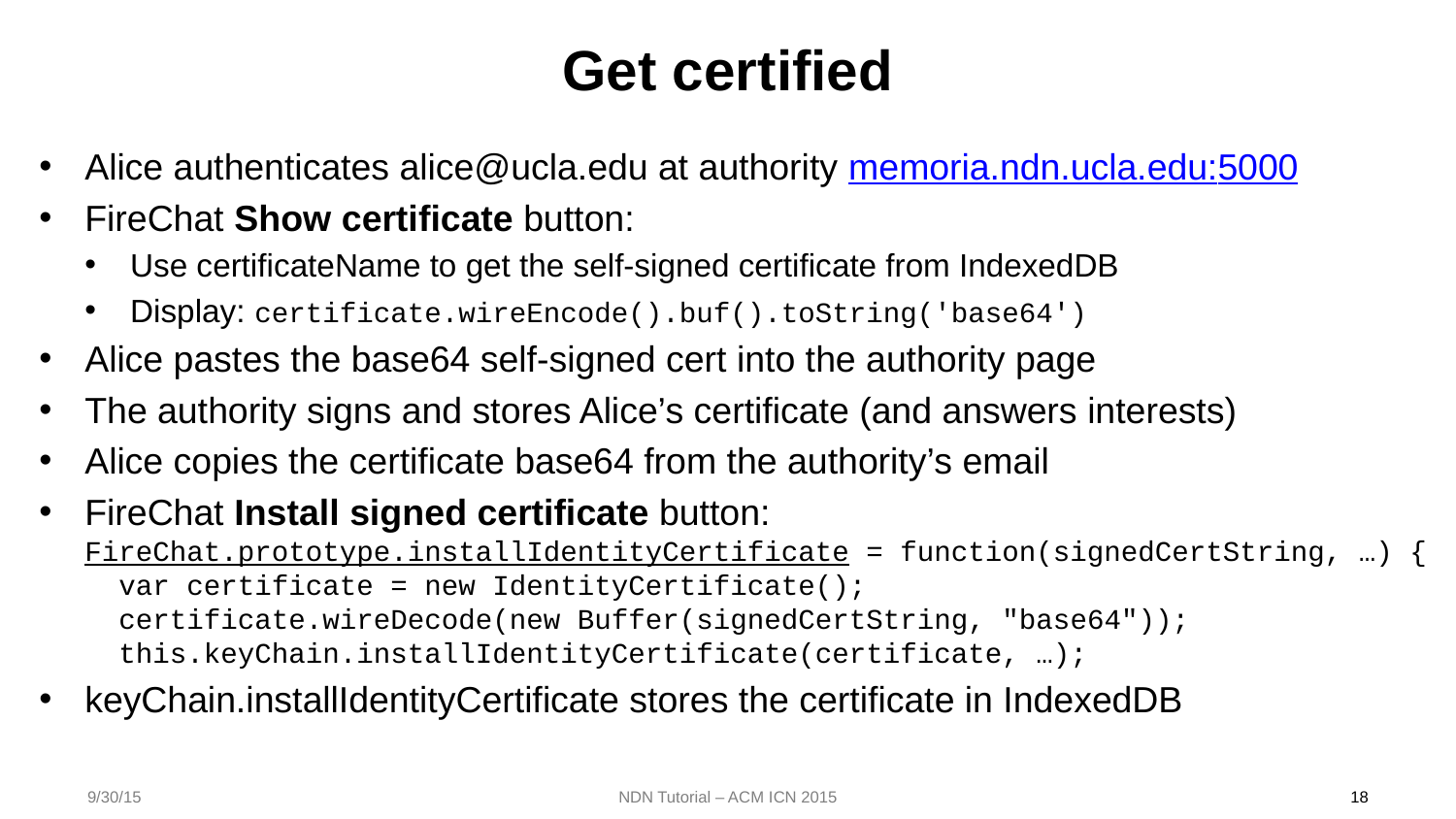

# Get certified
Alice authenticates alice@ucla.edu at authority memoria.ndn.ucla.edu:5000
FireChat Show certificate button:
Use certificateName to get the self-signed certificate from IndexedDB
Display: certificate.wireEncode().buf().toString('base64')
Alice pastes the base64 self-signed cert into the authority page
The authority signs and stores Alice’s certificate (and answers interests)
Alice copies the certificate base64 from the authority’s email
FireChat Install signed certificate button:
FireChat.prototype.installIdentityCertificate = function(signedCertString, …) {
  var certificate = new IdentityCertificate();
  certificate.wireDecode(new Buffer(signedCertString, "base64"));
  this.keyChain.installIdentityCertificate(certificate, …);
keyChain.installIdentityCertificate stores the certificate in IndexedDB
9/30/15
NDN Tutorial – ACM ICN 2015
18